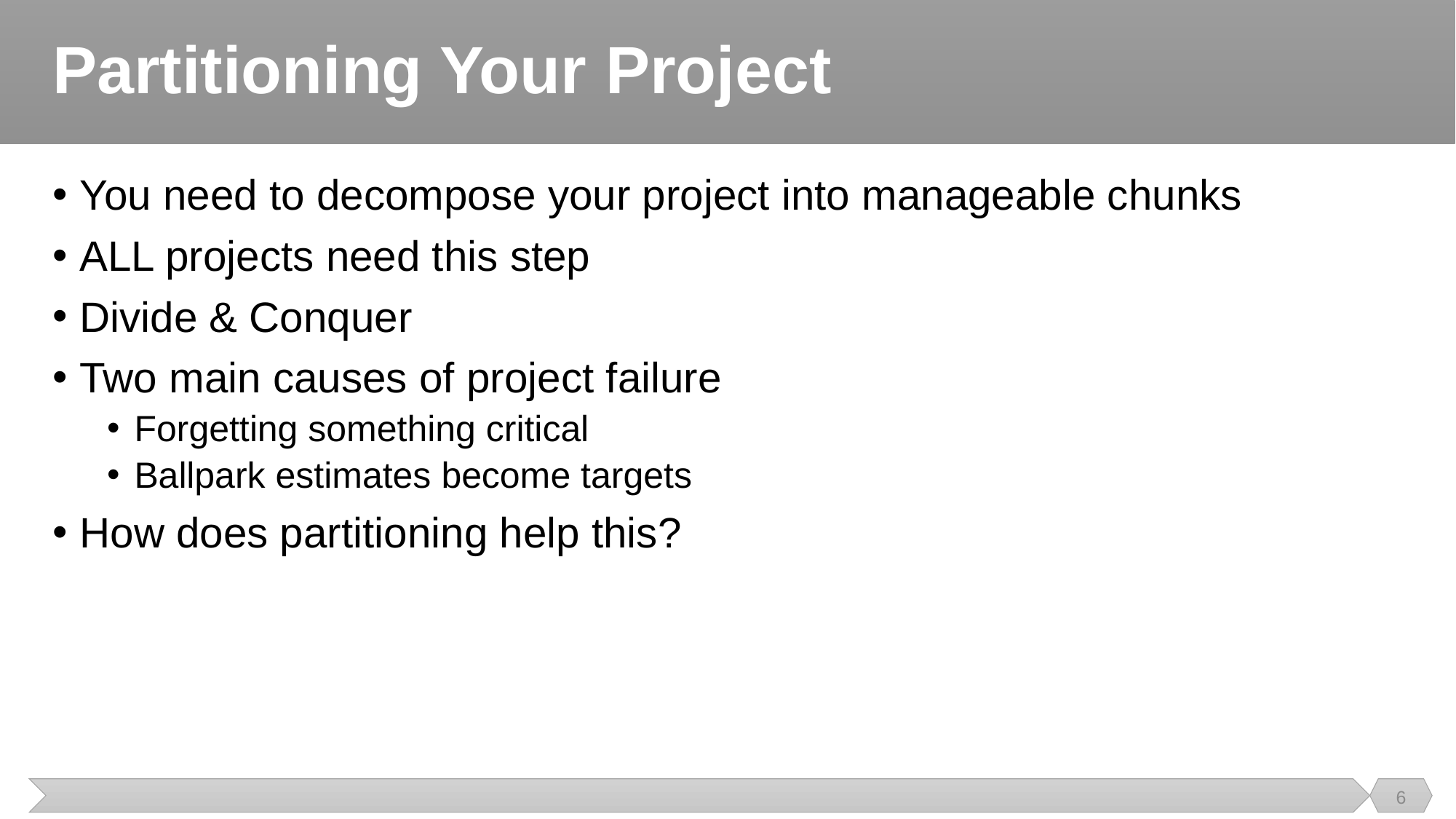

# Partitioning Your Project
You need to decompose your project into manageable chunks
ALL projects need this step
Divide & Conquer
Two main causes of project failure
Forgetting something critical
Ballpark estimates become targets
How does partitioning help this?
6